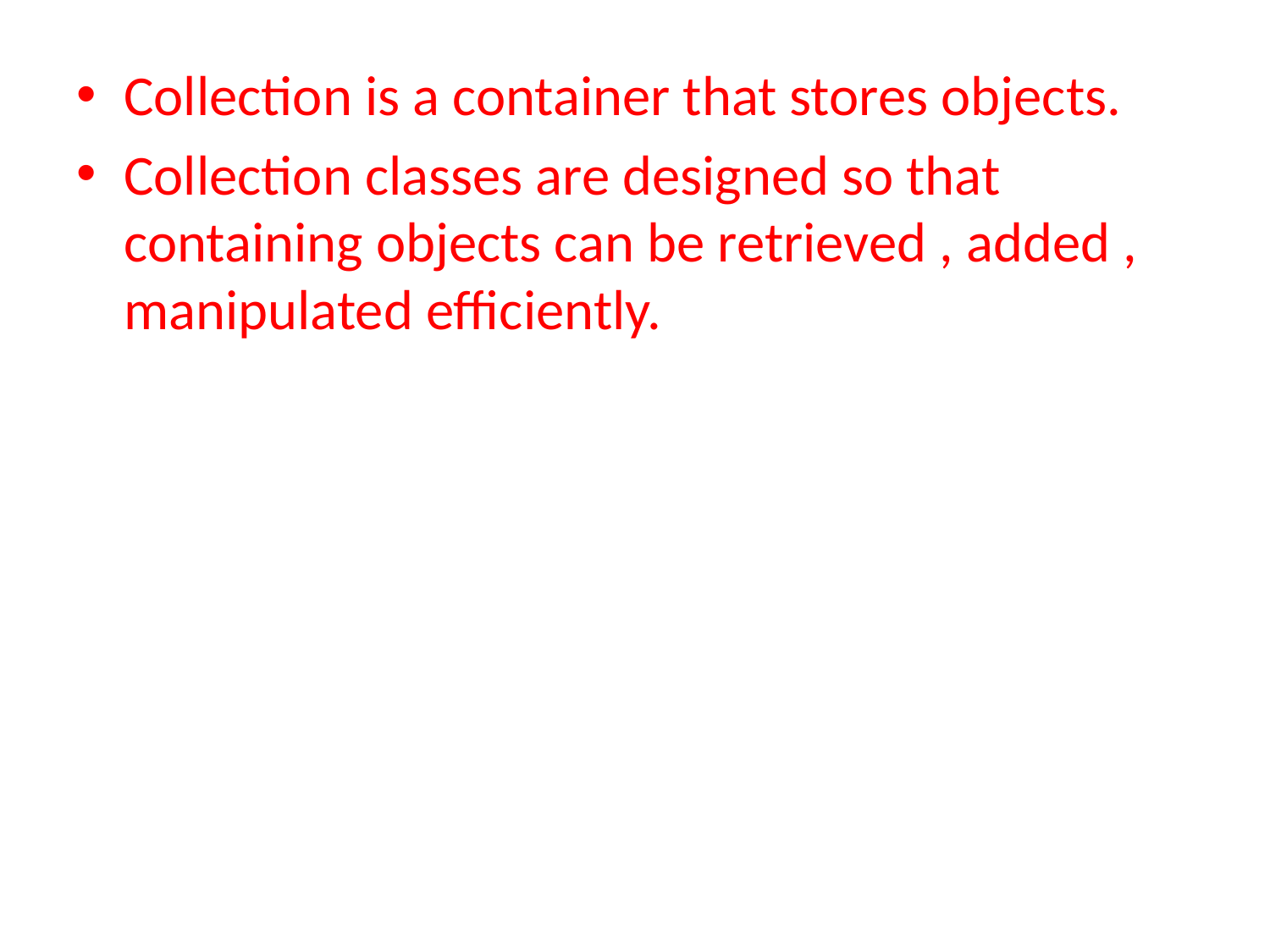

Collection is a container that stores objects.
Collection classes are designed so that containing objects can be retrieved , added , manipulated efficiently.